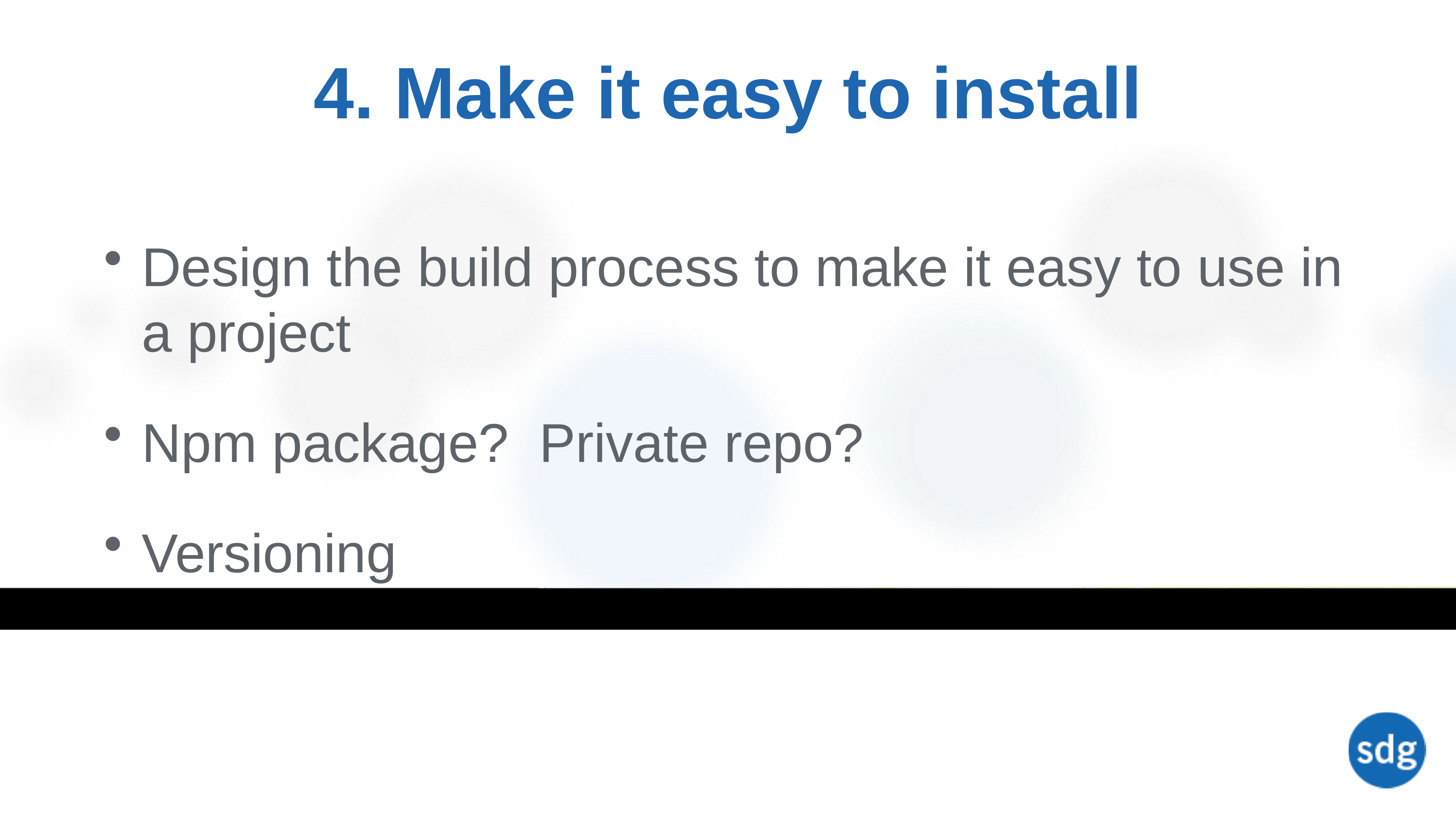

# 4. Make it easy to install
Design the build process to make it easy to use in a project
Npm package?  Private repo?
Versioning